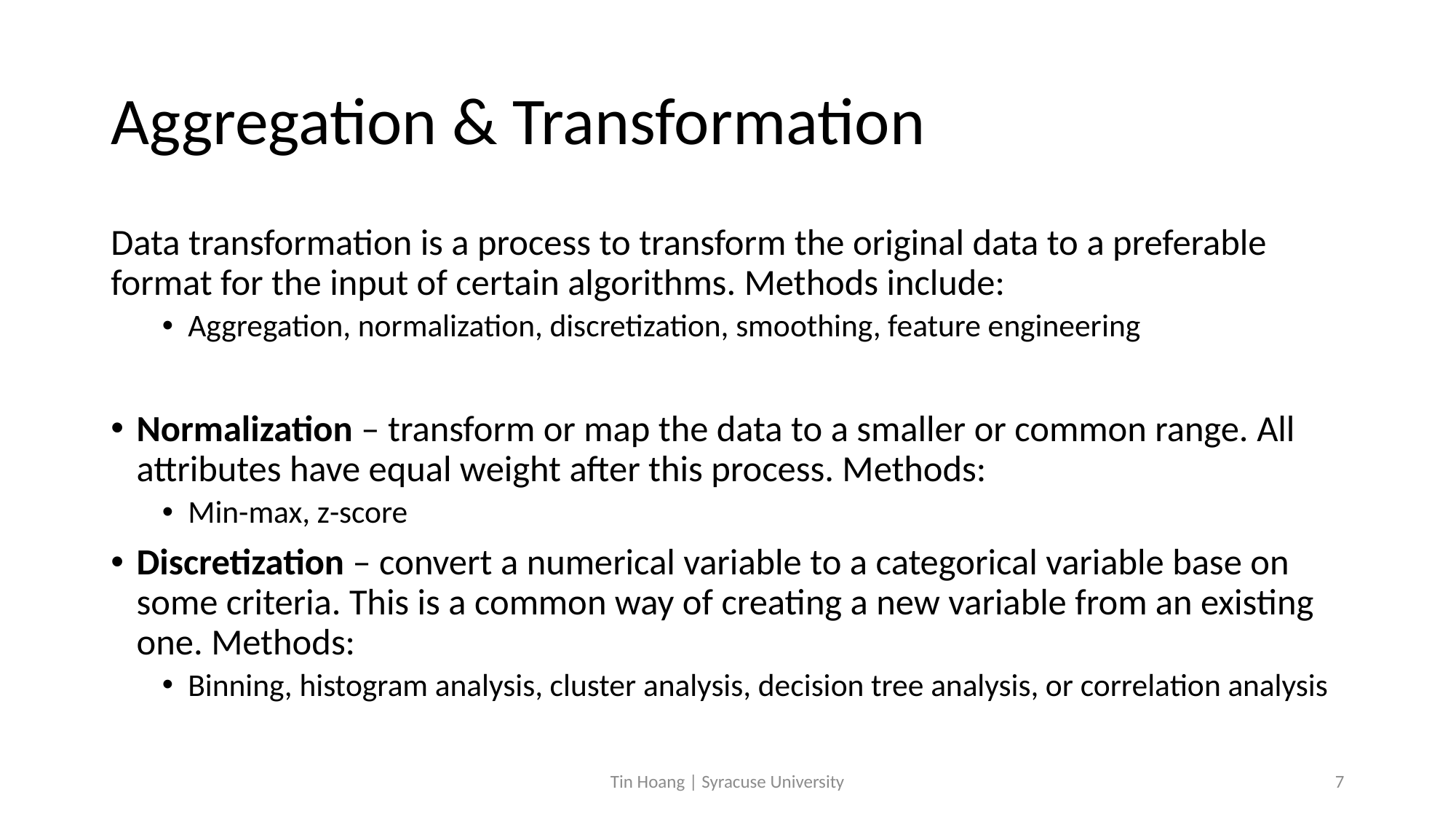

# Aggregation & Transformation
Data transformation is a process to transform the original data to a preferable format for the input of certain algorithms. Methods include:
Aggregation, normalization, discretization, smoothing, feature engineering

Normalization – transform or map the data to a smaller or common range. All attributes have equal weight after this process. Methods:
Min-max, z-score
Discretization – convert a numerical variable to a categorical variable base on some criteria. This is a common way of creating a new variable from an existing one. Methods:
Binning, histogram analysis, cluster analysis, decision tree analysis, or correlation analysis

Tin Hoang | Syracuse University
7